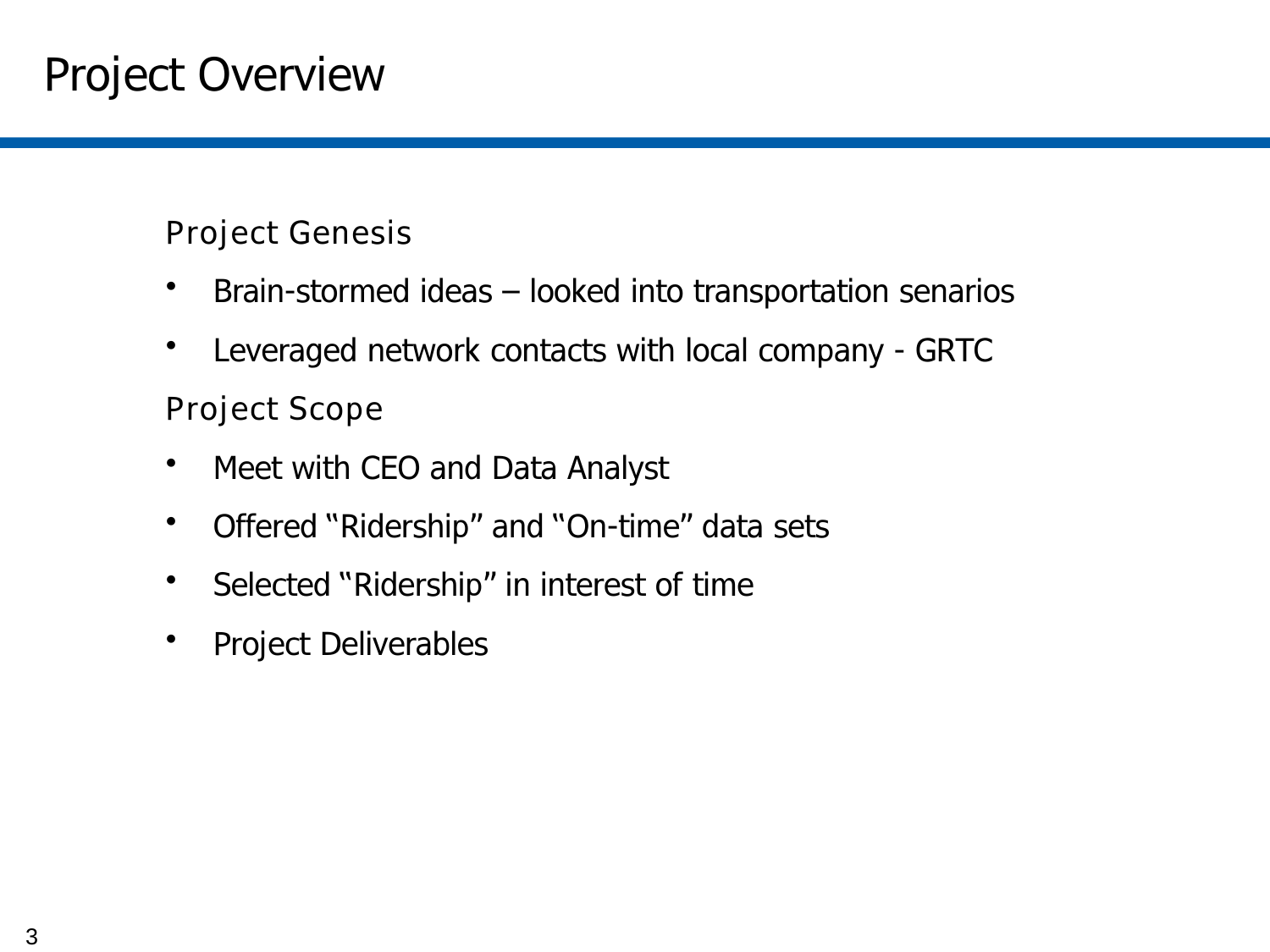

Project Overview
Project Genesis
Brain-stormed ideas – looked into transportation senarios
Leveraged network contacts with local company - GRTC
Project Scope
Meet with CEO and Data Analyst
Offered “Ridership” and “On-time” data sets
Selected “Ridership” in interest of time
Project Deliverables

3